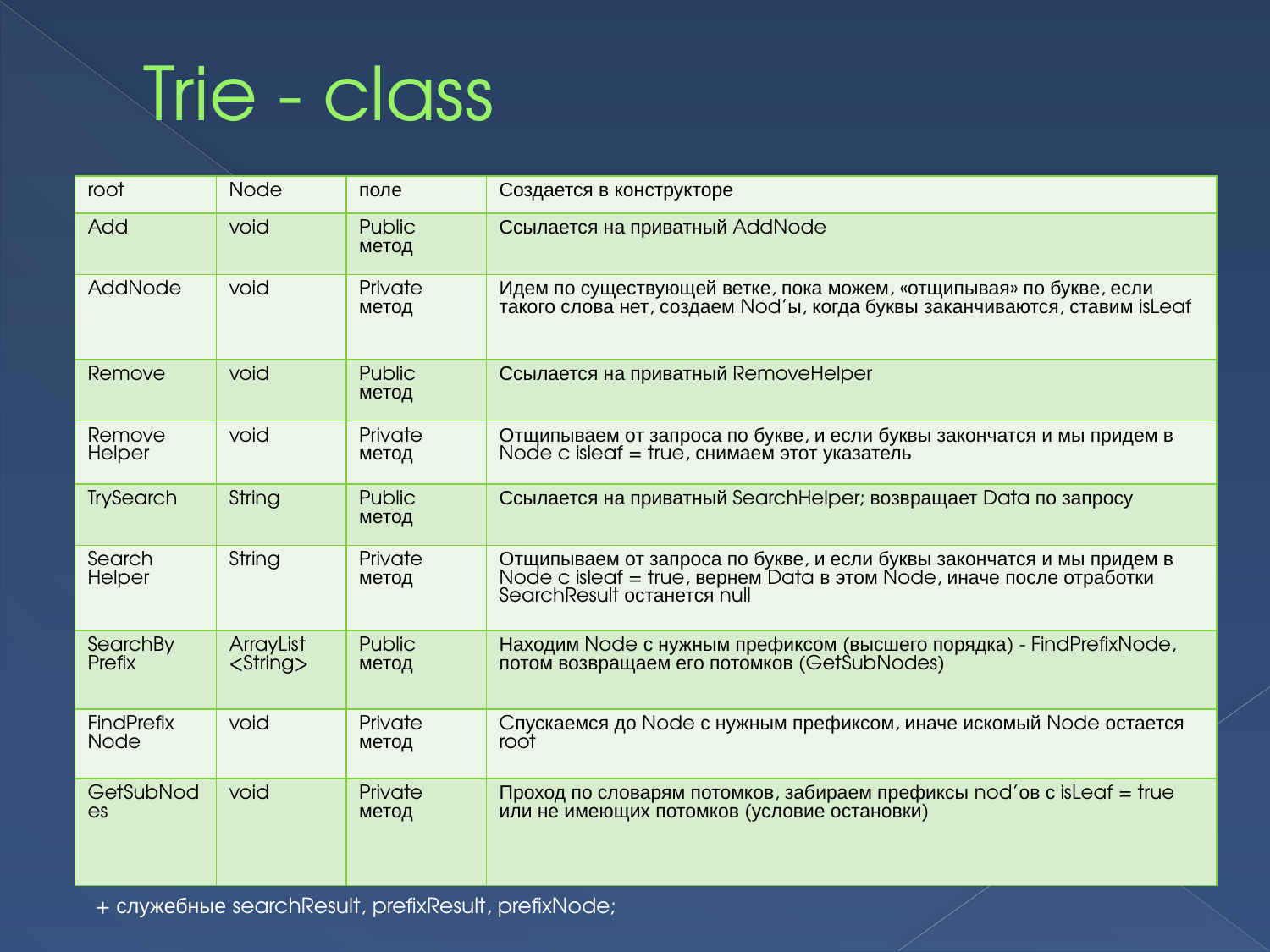

# Trie - class
| root | Node | поле | Создается в конструкторе |
| --- | --- | --- | --- |
| Add | void | Public метод | Ссылается на приватный AddNode |
| AddNode | void | Private метод | Идем по существующей ветке, пока можем, «отщипывая» по букве, если такого слова нет, создаем Nod’ы, когда буквы заканчиваются, ставим isLeaf |
| Remove | void | Public метод | Ссылается на приватный RemoveHelper |
| Remove Helper | void | Private метод | Отщипываем от запроса по букве, и если буквы закончатся и мы придем в Node c isleaf = true, снимаем этот указатель |
| TrySearch | String | Public метод | Ссылается на приватный SearchHelper; возвращает Data по запросу |
| Search Helper | String | Private метод | Отщипываем от запроса по букве, и если буквы закончатся и мы придем в Node c isleaf = true, вернем Data в этом Node, иначе после отработки SearchResult останется null |
| SearchBy Prefix | ArrayList <String> | Public метод | Находим Node с нужным префиксом (высшего порядка) - FindPrefixNode, потом возвращаем его потомков (GetSubNodes) |
| FindPrefix Node | void | Private метод | Cпускаемся до Node с нужным префиксом, иначе искомый Node остается root |
| GetSubNodes | void | Private метод | Проход по словарям потомков, забираем префиксы nod’ов с isLeaf = true или не имеющих потомков (условие остановки) |
+ служебные searchResult, prefixResult, prefixNode;